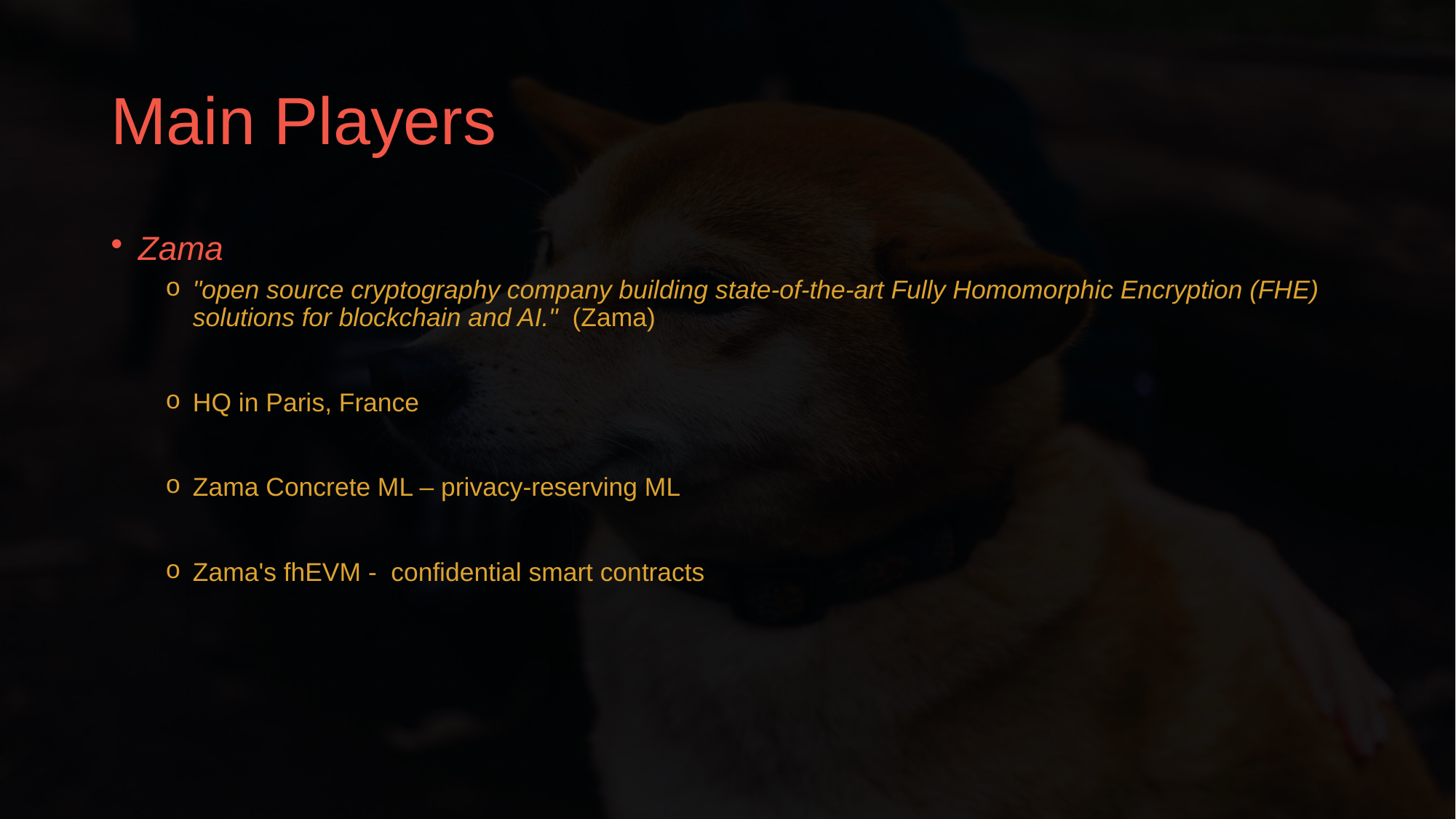

# Main Players
Zama
"open source cryptography company building state-of-the-art Fully Homomorphic Encryption (FHE) solutions for blockchain and AI."  (Zama)

HQ in Paris, France

Zama Concrete ML – privacy-reserving ML

Zama's fhEVM -  confidential smart contracts